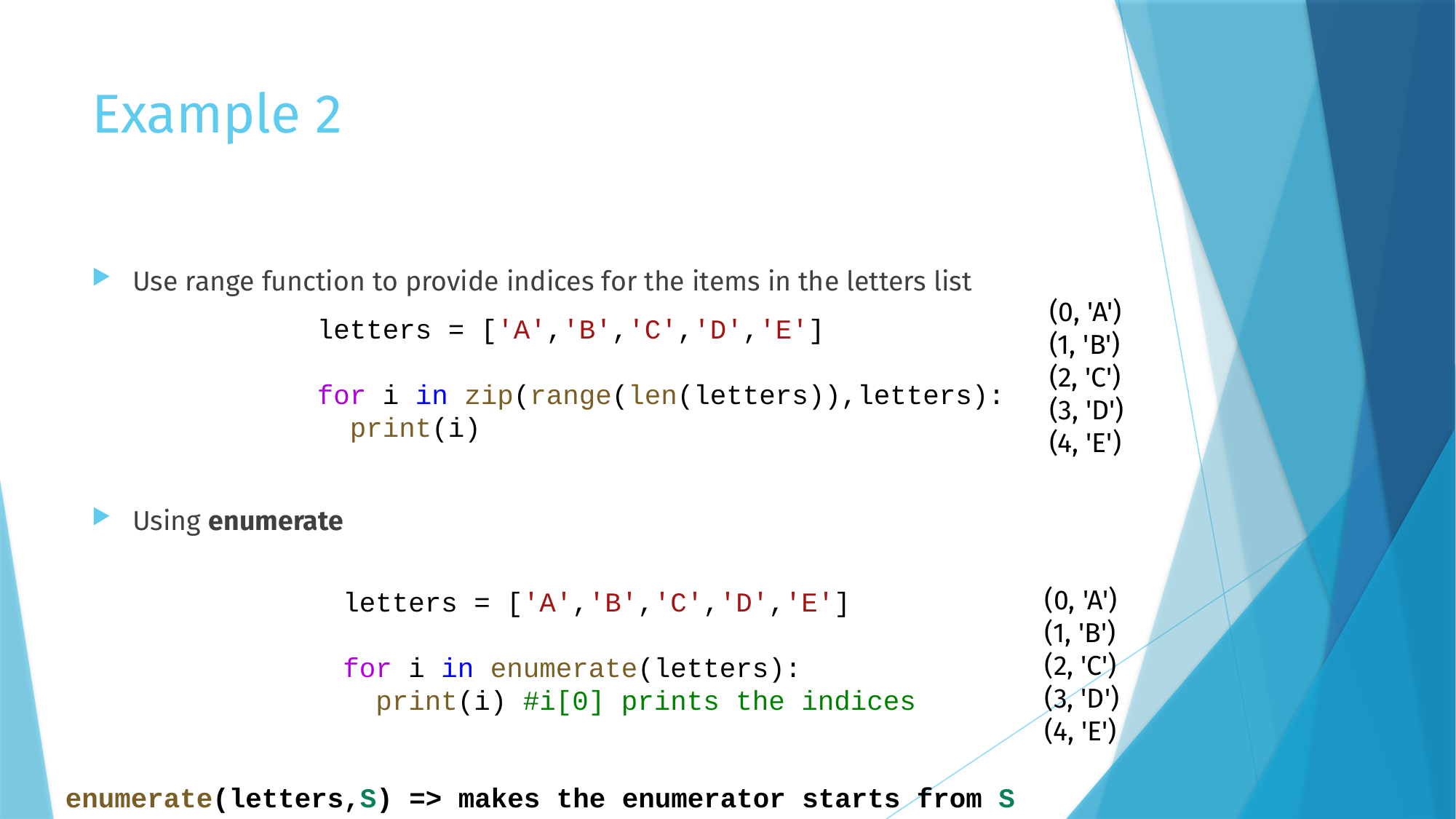

# Example 2
Use range function to provide indices for the items in the letters list

Using enumerate
(0, 'A')
(1, 'B')
(2, 'C')
(3, 'D')
(4, 'E')
letters = ['A','B','C','D','E']
for i in zip(range(len(letters)),letters):
  print(i)
(0, 'A')
(1, 'B')
(2, 'C')
(3, 'D')
(4, 'E')
letters = ['A','B','C','D','E']
for i in enumerate(letters):
  print(i) #i[0] prints the indices
enumerate(letters,S) => makes the enumerator starts from S